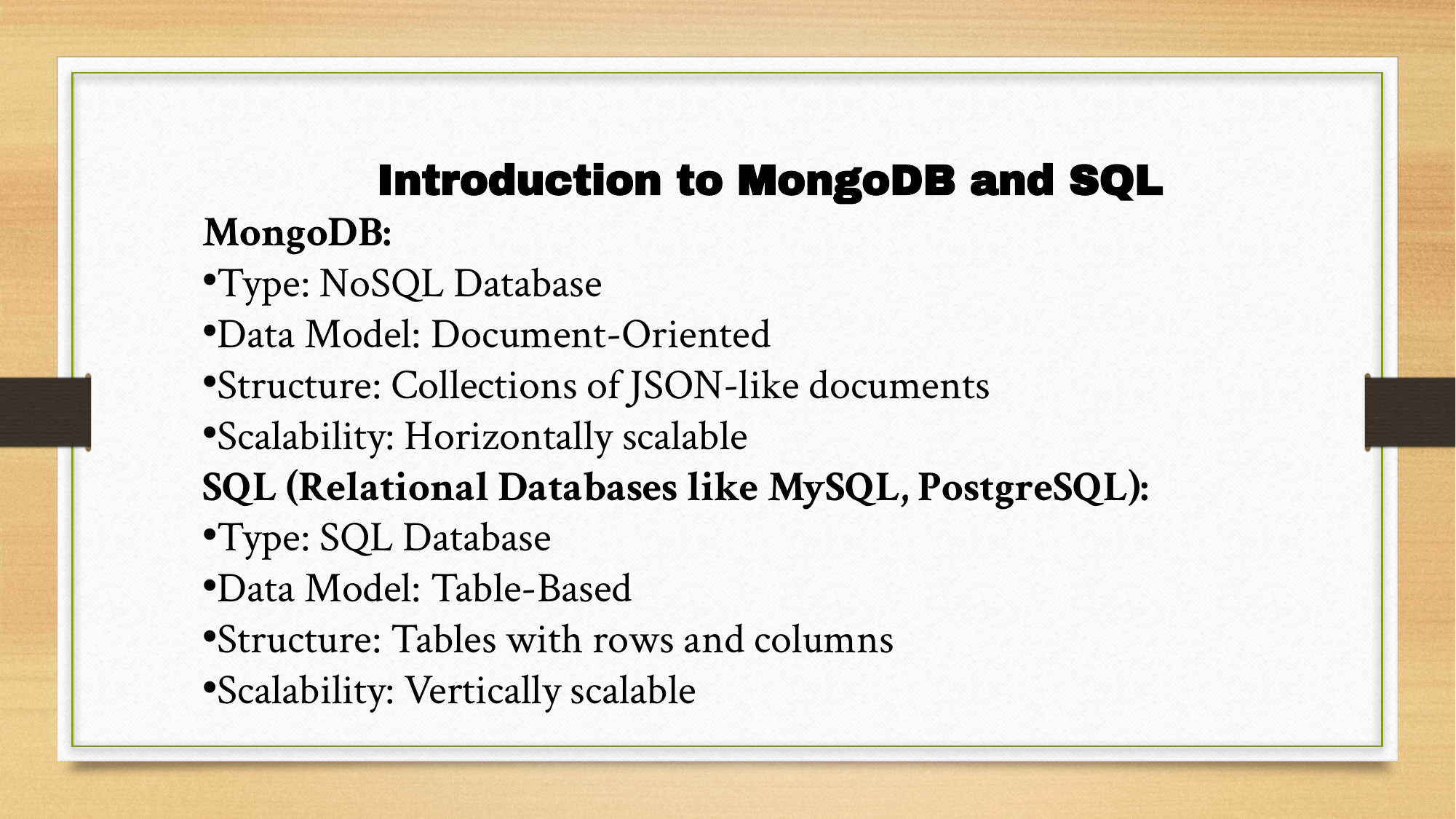

Introduction to MongoDB and SQL
MongoDB:
Type: NoSQL Database
Data Model: Document-Oriented
Structure: Collections of JSON-like documents
Scalability: Horizontally scalable
SQL (Relational Databases like MySQL, PostgreSQL):
Type: SQL Database
Data Model: Table-Based
Structure: Tables with rows and columns
Scalability: Vertically scalable